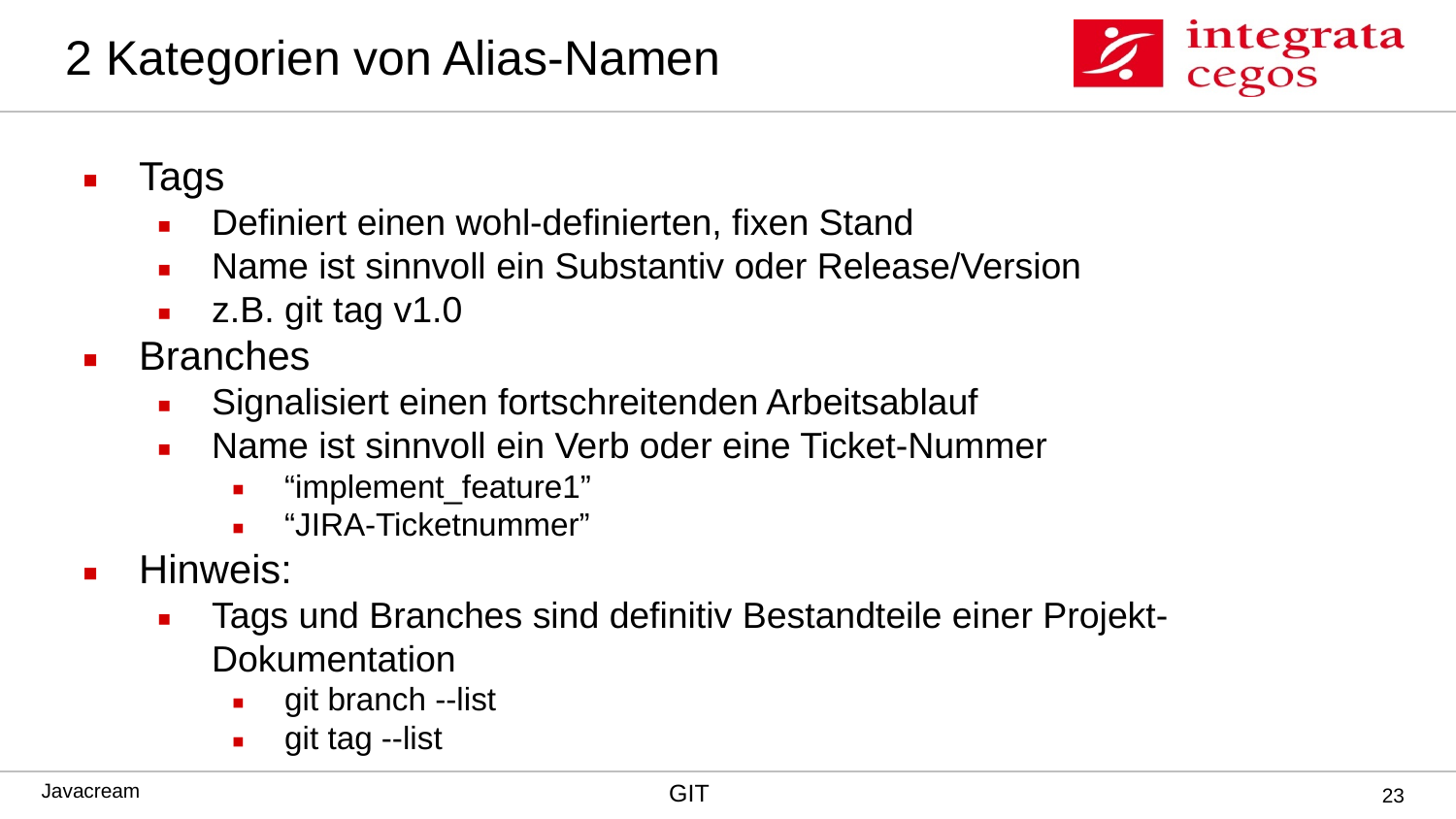

# 2 Kategorien von Alias-Namen
Tags
Definiert einen wohl-definierten, fixen Stand
Name ist sinnvoll ein Substantiv oder Release/Version
z.B. git tag v1.0
Branches
Signalisiert einen fortschreitenden Arbeitsablauf
Name ist sinnvoll ein Verb oder eine Ticket-Nummer
“implement_feature1”
“JIRA-Ticketnummer”
Hinweis:
Tags und Branches sind definitiv Bestandteile einer Projekt-Dokumentation
git branch --list
git tag --list
23